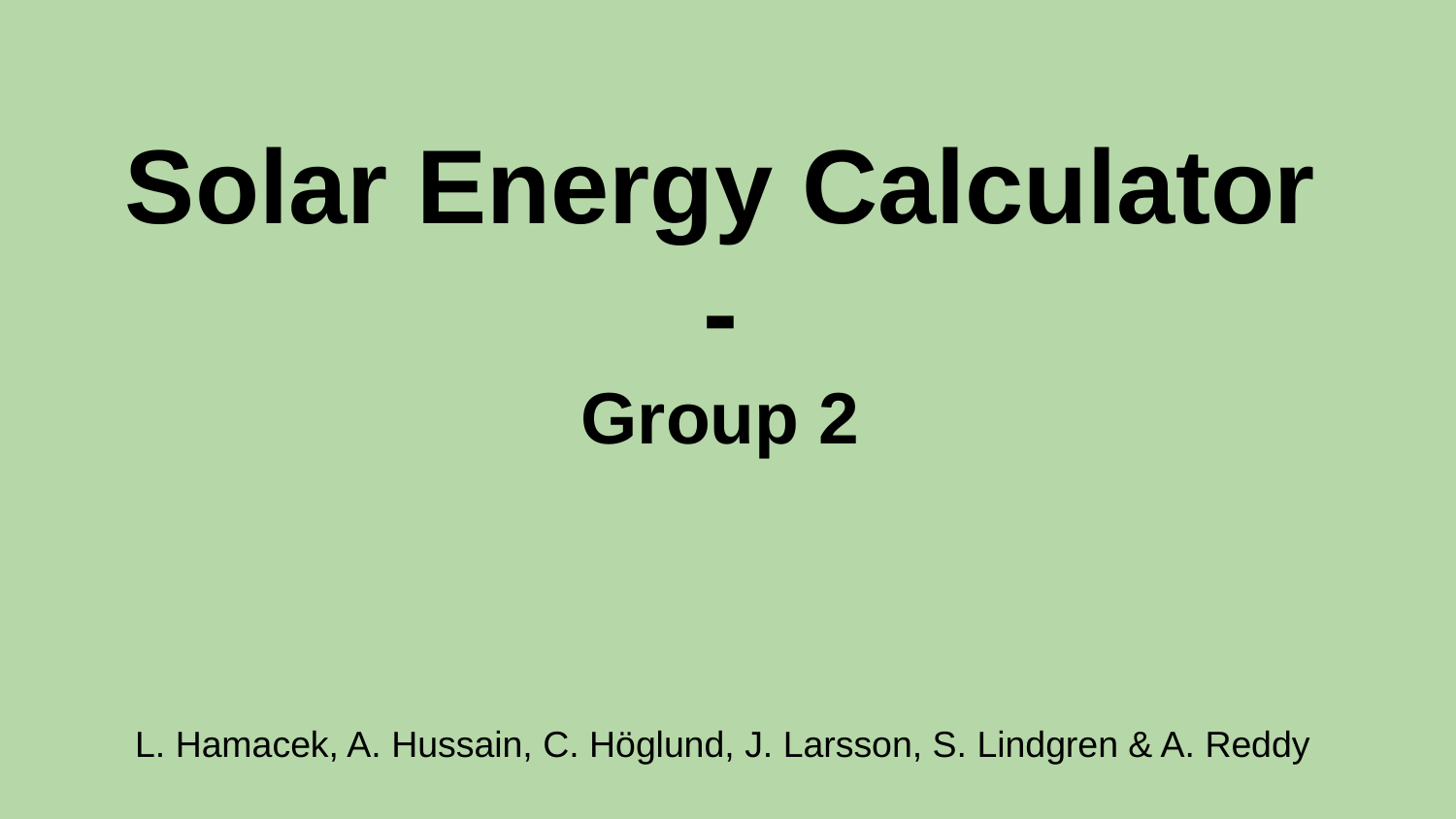

# Solar Energy Calculator
-
Group 2

L. Hamacek, A. Hussain, C. Höglund, J. Larsson, S. Lindgren & A. Reddy